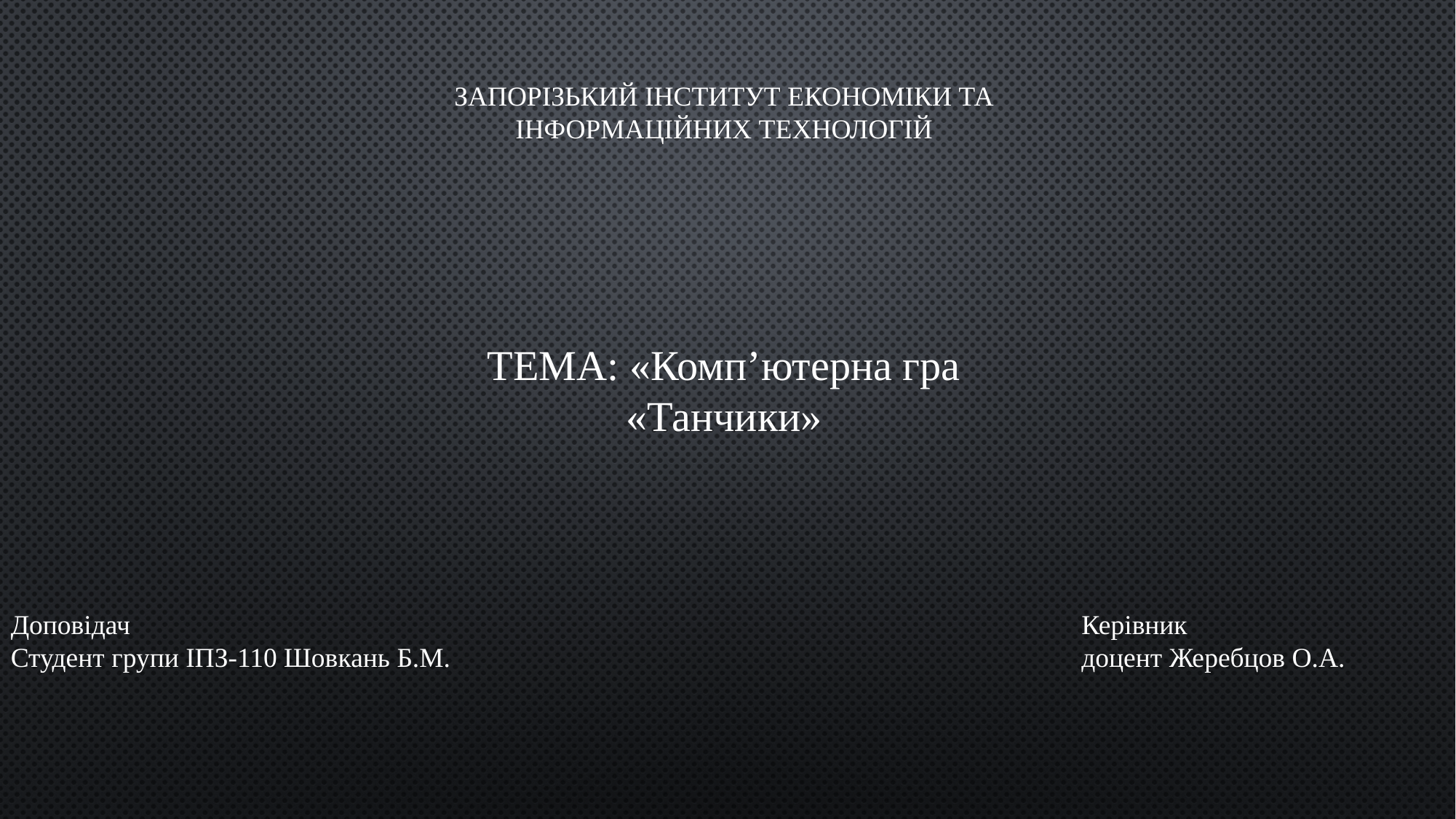

ЗАПОРІЗЬКИЙ ІНСТИТУТ ЕКОНОМІКИ ТА ІНФОРМАЦІЙНИХ ТЕХНОЛОГІЙ
ТЕМА: «Комп’ютерна гра «Танчики»
Доповідач
Студент групи ІПЗ-110 Шовкань Б.М.
Керівник
доцент Жеребцов О.А.